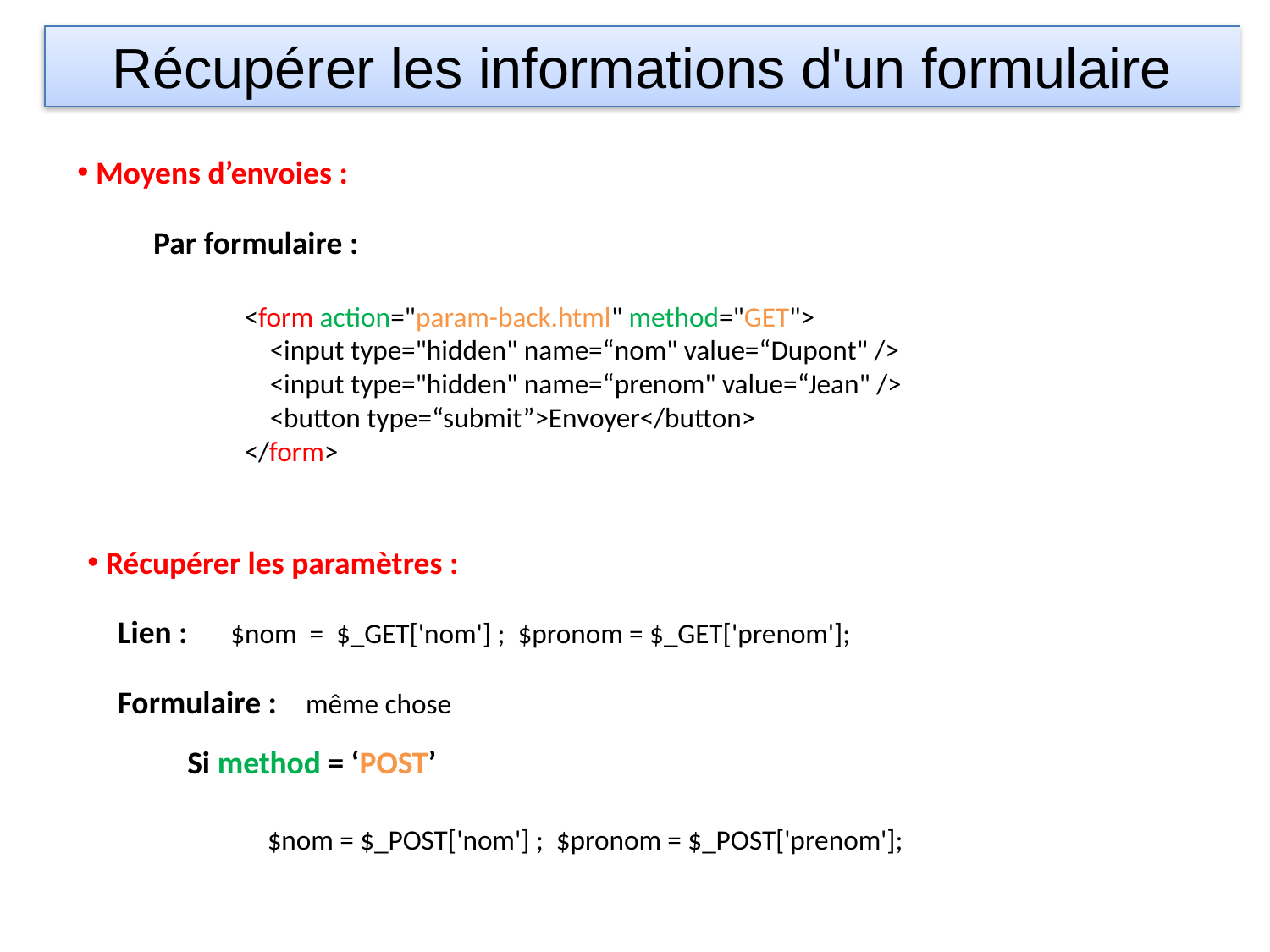

Récupérer les informations d'un formulaire
 Moyens d’envoies :
     Par formulaire :

<form action="param-back.html" method="GET">
    <input type="hidden" name=“nom" value=“Dupont" />
    <input type="hidden" name=“prenom" value=“Jean" />
    <button type=“submit”>Envoyer</button>
</form>
 Récupérer les paramètres :
Lien :      $nom  =  $_GET['nom'] ;  $pronom = $_GET['prenom'];
Formulaire :    même chose
Si method = ‘POST’
$nom = $_POST['nom'] ;  $pronom = $_POST['prenom'];